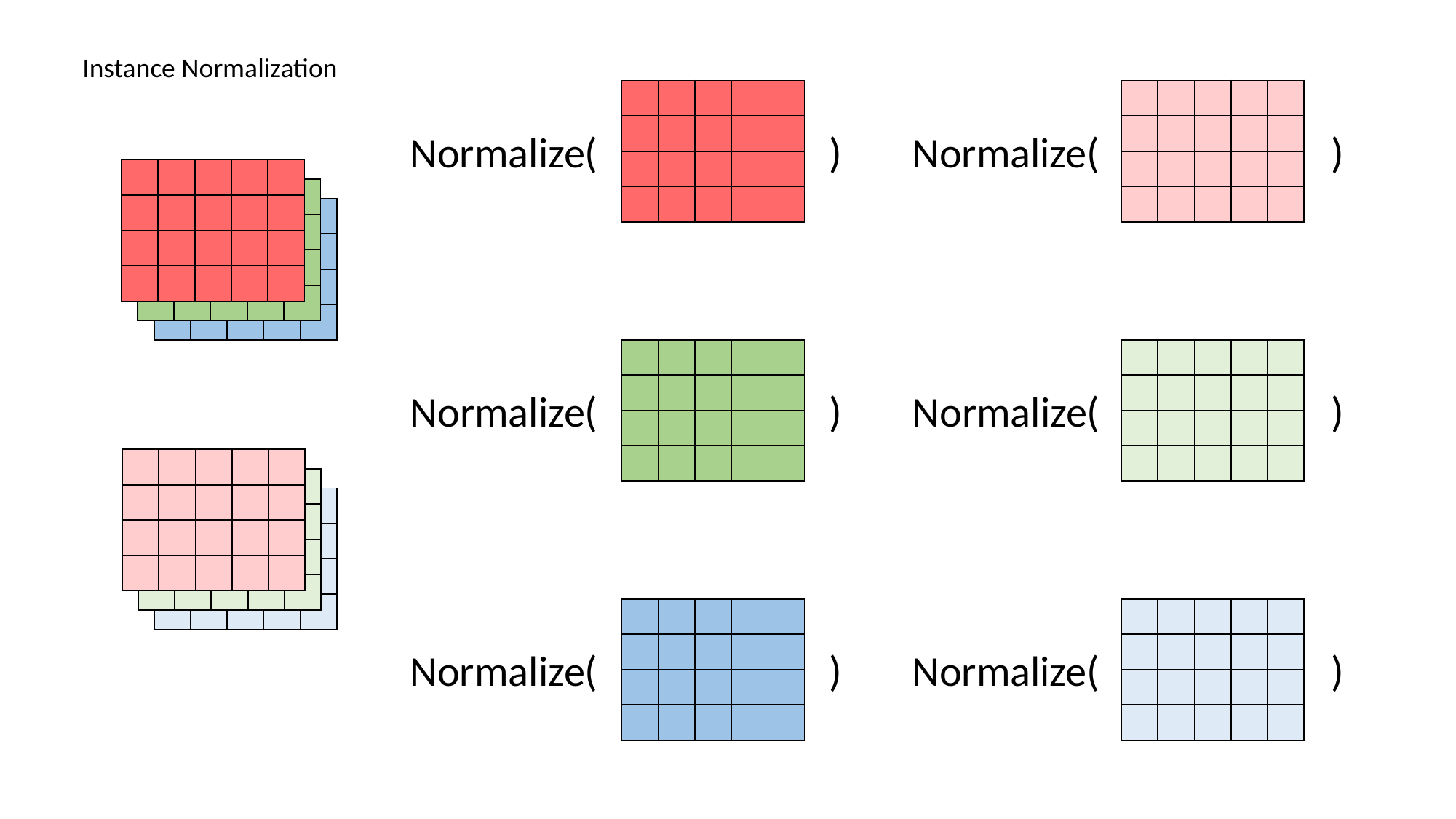

Instance Normalization
|  |  |  |  |  |
| --- | --- | --- | --- | --- |
|  |  |  |  |  |
|  |  |  |  |  |
|  |  |  |  |  |
|  |  |  |  |  |
| --- | --- | --- | --- | --- |
|  |  |  |  |  |
|  |  |  |  |  |
|  |  |  |  |  |
Normalize(                        )
Normalize(                        )
|  |  |  |  |  |
| --- | --- | --- | --- | --- |
|  |  |  |  |  |
|  |  |  |  |  |
|  |  |  |  |  |
|  |  |  |  |  |
| --- | --- | --- | --- | --- |
|  |  |  |  |  |
|  |  |  |  |  |
|  |  |  |  |  |
|  |  |  |  |  |
| --- | --- | --- | --- | --- |
|  |  |  |  |  |
|  |  |  |  |  |
|  |  |  |  |  |
|  |  |  |  |  |
| --- | --- | --- | --- | --- |
|  |  |  |  |  |
|  |  |  |  |  |
|  |  |  |  |  |
|  |  |  |  |  |
| --- | --- | --- | --- | --- |
|  |  |  |  |  |
|  |  |  |  |  |
|  |  |  |  |  |
Normalize(                        )
Normalize(                        )
|  |  |  |  |  |
| --- | --- | --- | --- | --- |
|  |  |  |  |  |
|  |  |  |  |  |
|  |  |  |  |  |
|  |  |  |  |  |
| --- | --- | --- | --- | --- |
|  |  |  |  |  |
|  |  |  |  |  |
|  |  |  |  |  |
|  |  |  |  |  |
| --- | --- | --- | --- | --- |
|  |  |  |  |  |
|  |  |  |  |  |
|  |  |  |  |  |
|  |  |  |  |  |
| --- | --- | --- | --- | --- |
|  |  |  |  |  |
|  |  |  |  |  |
|  |  |  |  |  |
|  |  |  |  |  |
| --- | --- | --- | --- | --- |
|  |  |  |  |  |
|  |  |  |  |  |
|  |  |  |  |  |
Normalize(                        )
Normalize(                        )